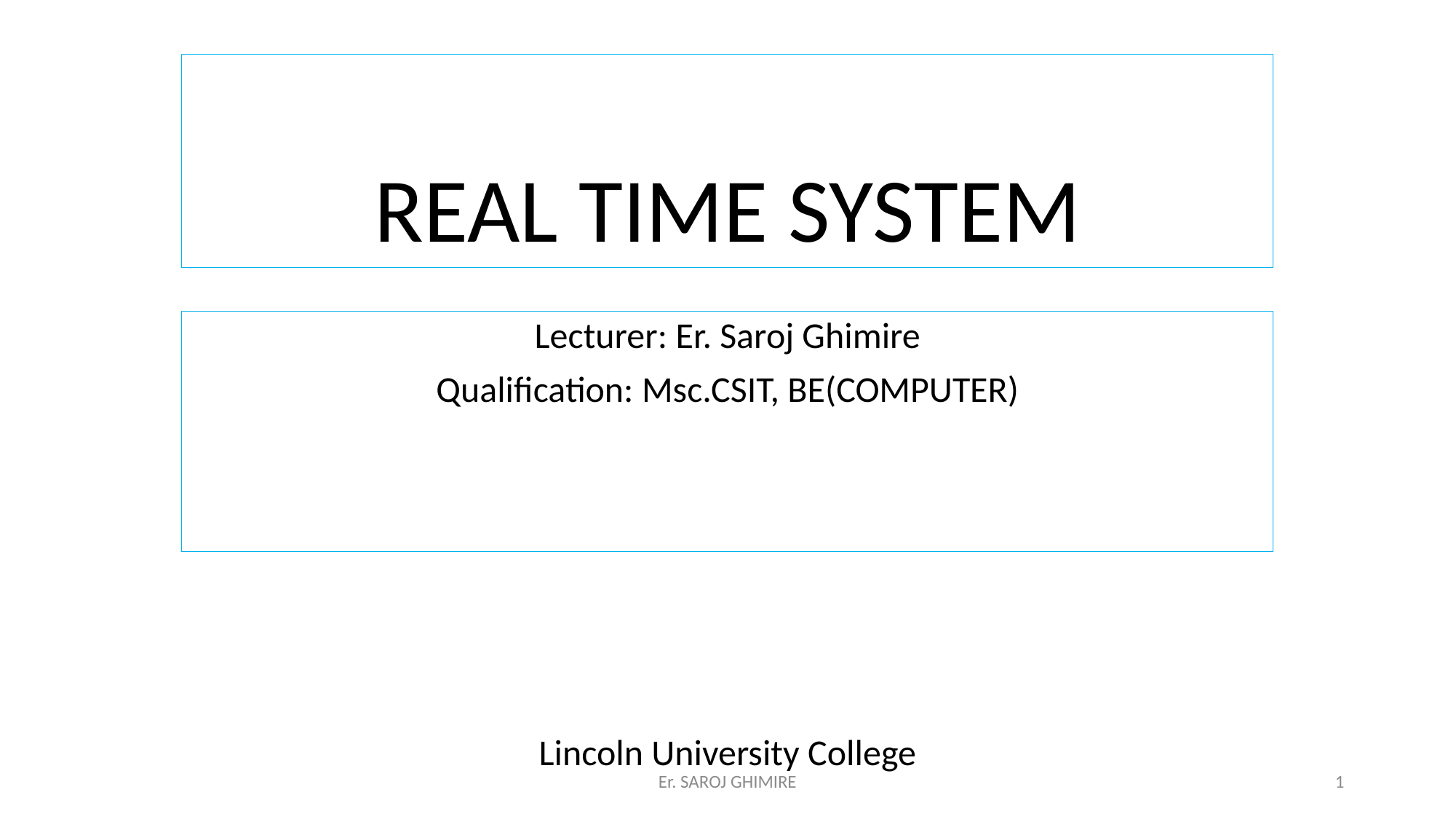

# REAL TIME SYSTEM
Lecturer: Er. Saroj Ghimire
Qualification: Msc.CSIT, BE(COMPUTER)
Lincoln University College
Er. SAROJ GHIMIRE
1